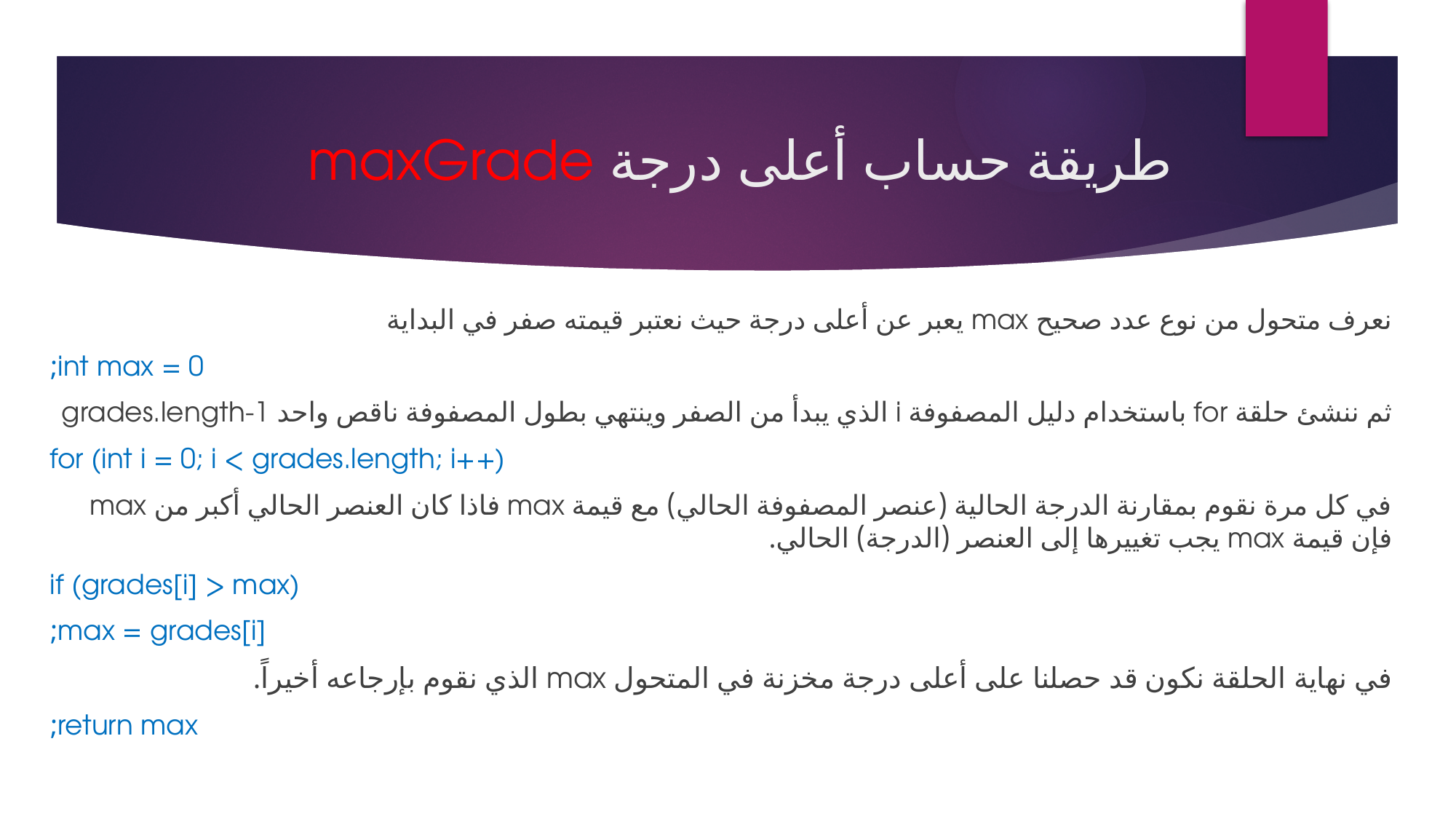

# طريقة حساب أعلى درجة maxGrade
نعرف متحول من نوع عدد صحيح max يعبر عن أعلى درجة حيث نعتبر قيمته صفر في البداية
int max = 0;
ثم ننشئ حلقة for باستخدام دليل المصفوفة i الذي يبدأ من الصفر وينتهي بطول المصفوفة ناقص واحد grades.length-1
for (int i = 0; i < grades.length; i++)
في كل مرة نقوم بمقارنة الدرجة الحالية (عنصر المصفوفة الحالي) مع قيمة max فاذا كان العنصر الحالي أكبر من max فإن قيمة max يجب تغييرها إلى العنصر (الدرجة) الحالي.
if (grades[i] > max)
            max = grades[i];
في نهاية الحلقة نكون قد حصلنا على أعلى درجة مخزنة في المتحول max الذي نقوم بإرجاعه أخيراً.
return max;